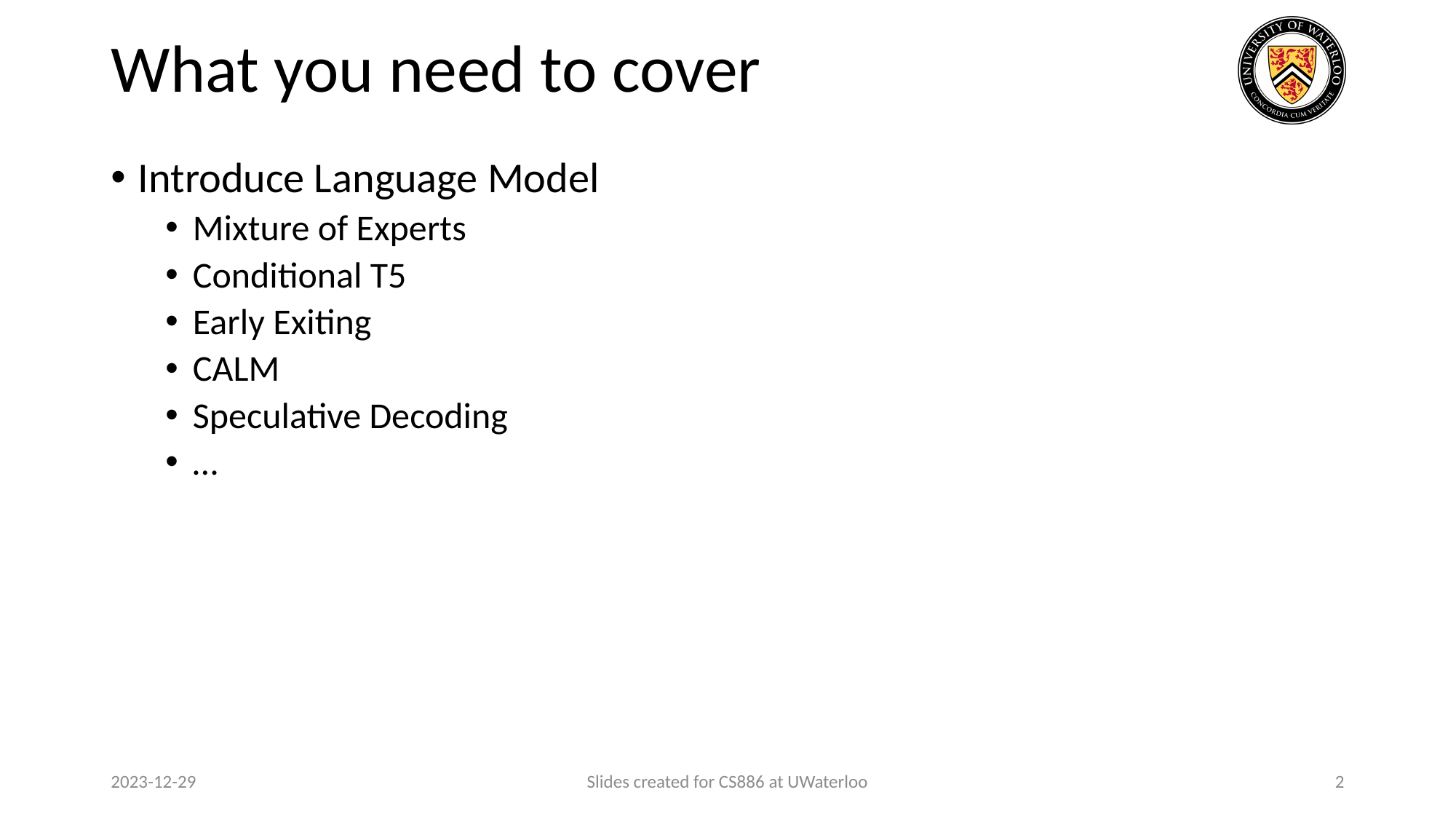

# What you need to cover
Introduce Language Model
Mixture of Experts
Conditional T5
Early Exiting
CALM
Speculative Decoding
…
2023-12-29
Slides created for CS886 at UWaterloo
2